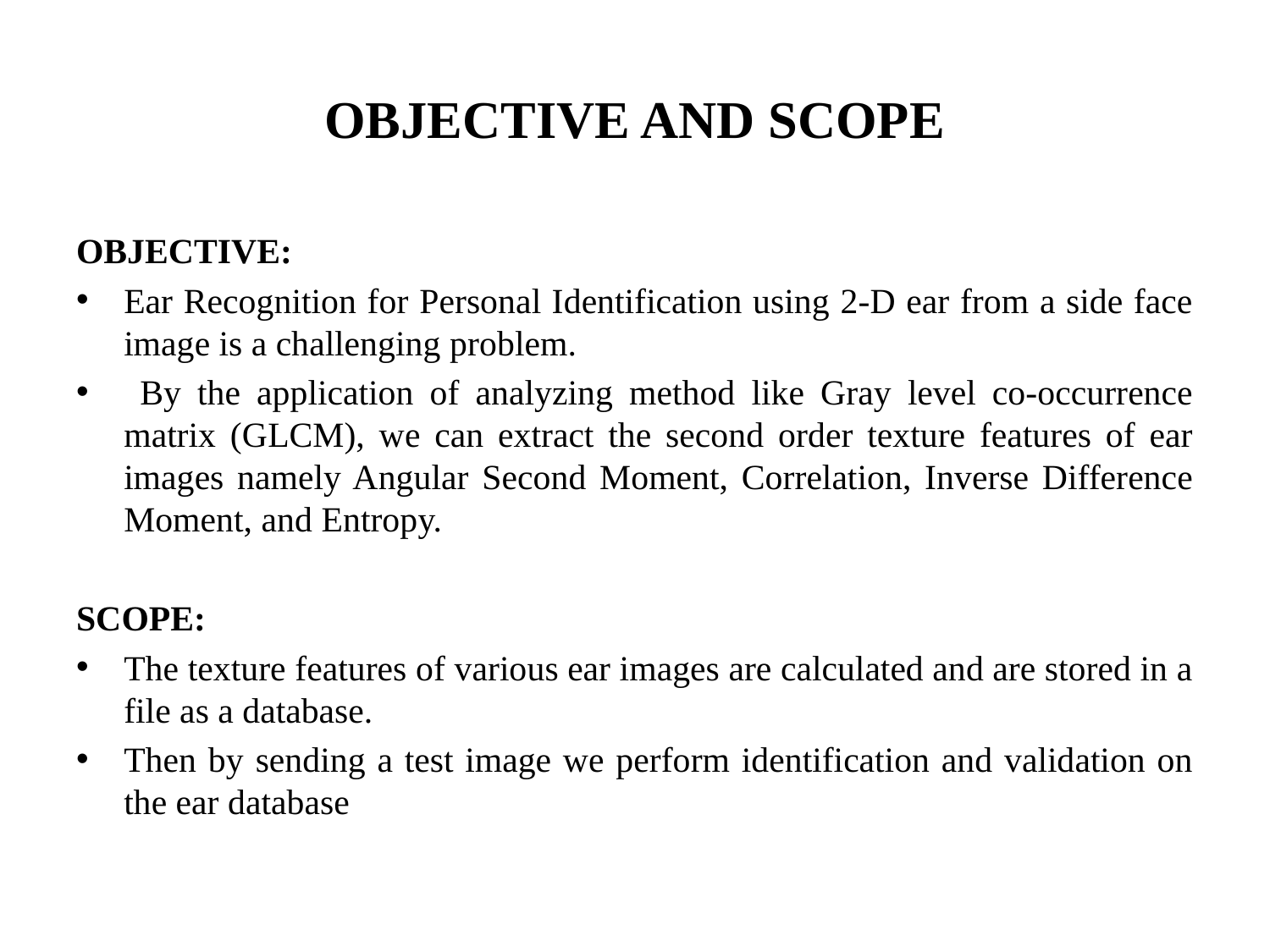

# OBJECTIVE AND SCOPE
OBJECTIVE:
Ear Recognition for Personal Identification using 2-D ear from a side face image is a challenging problem.
 By the application of analyzing method like Gray level co-occurrence matrix (GLCM), we can extract the second order texture features of ear images namely Angular Second Moment, Correlation, Inverse Difference Moment, and Entropy.

SCOPE:
The texture features of various ear images are calculated and are stored in a file as a database.
Then by sending a test image we perform identification and validation on the ear database